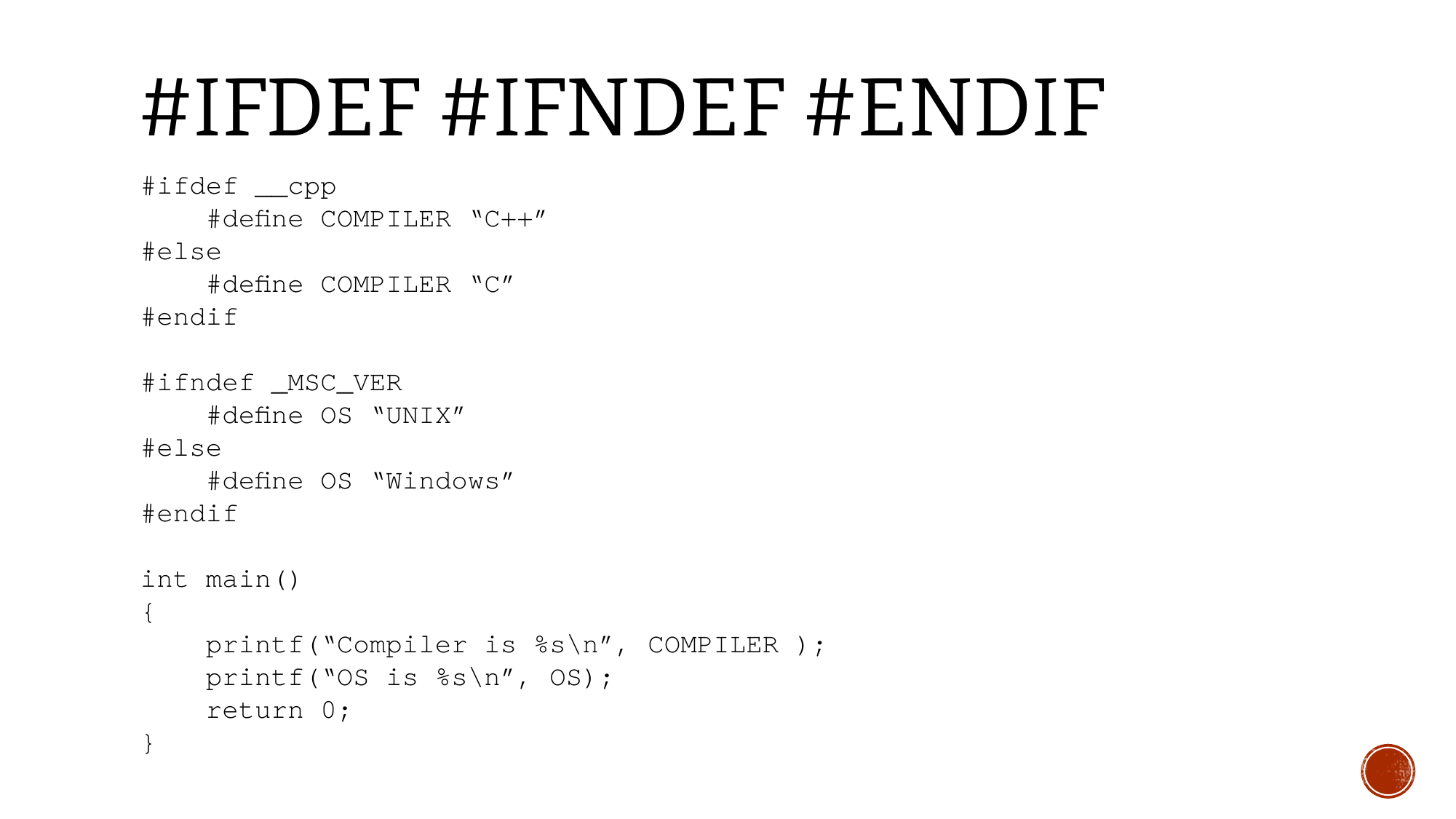

# #ifdef #ifndef #endif
#ifdef __cpp
    #define COMPILER “C++”
#else
    #define COMPILER “C”
#endif

#ifndef _MSC_VER
    #define OS “UNIX”
#else
    #define OS “Windows”
#endif

int main()
{
    printf(“Compiler is %s\n”, COMPILER );
    printf(“OS is %s\n”, OS);
    return 0;
}